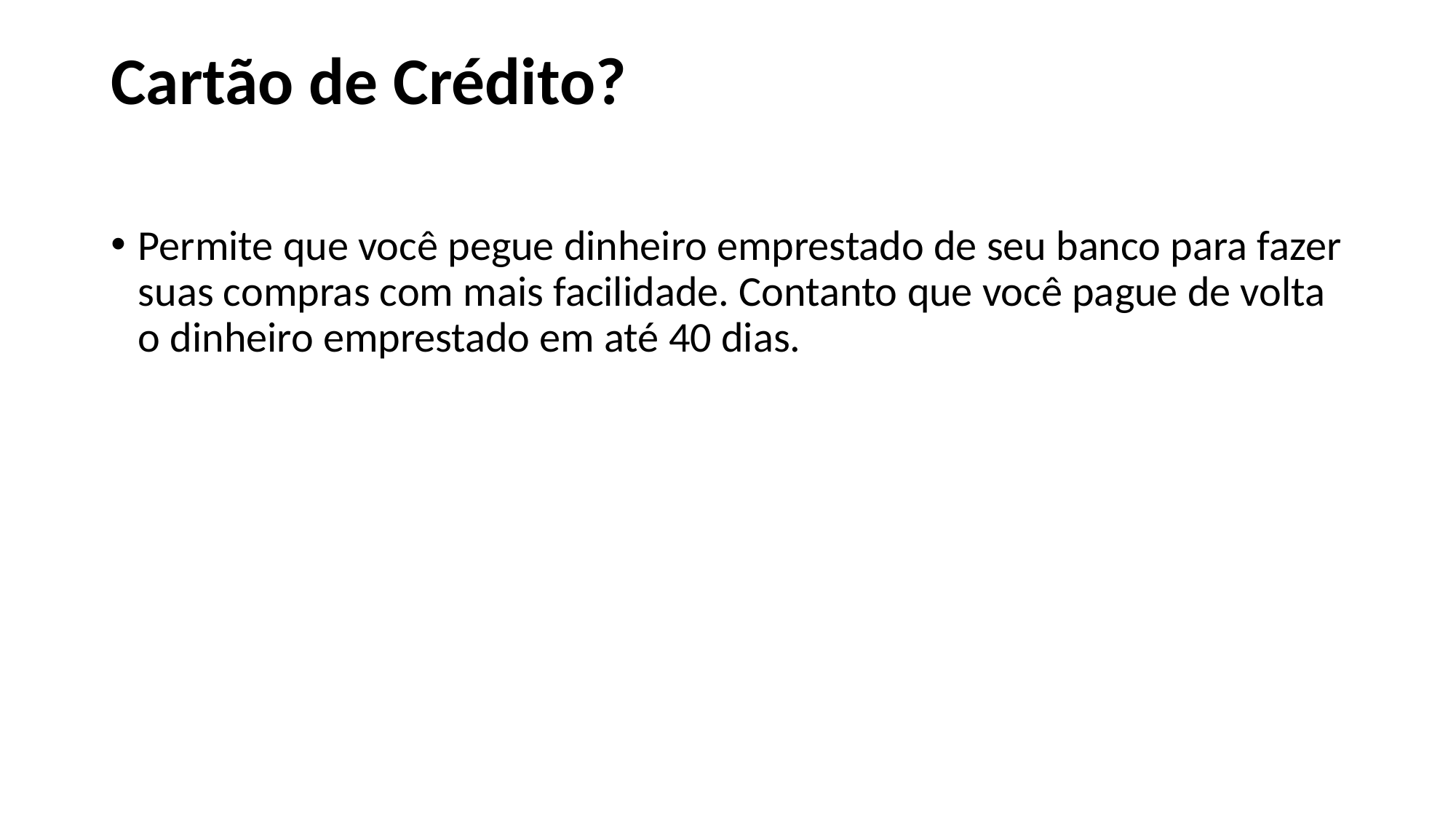

# Cartão de Crédito?
Permite que você pegue dinheiro emprestado de seu banco para fazer suas compras com mais facilidade. Contanto que você pague de volta o dinheiro emprestado em até 40 dias.